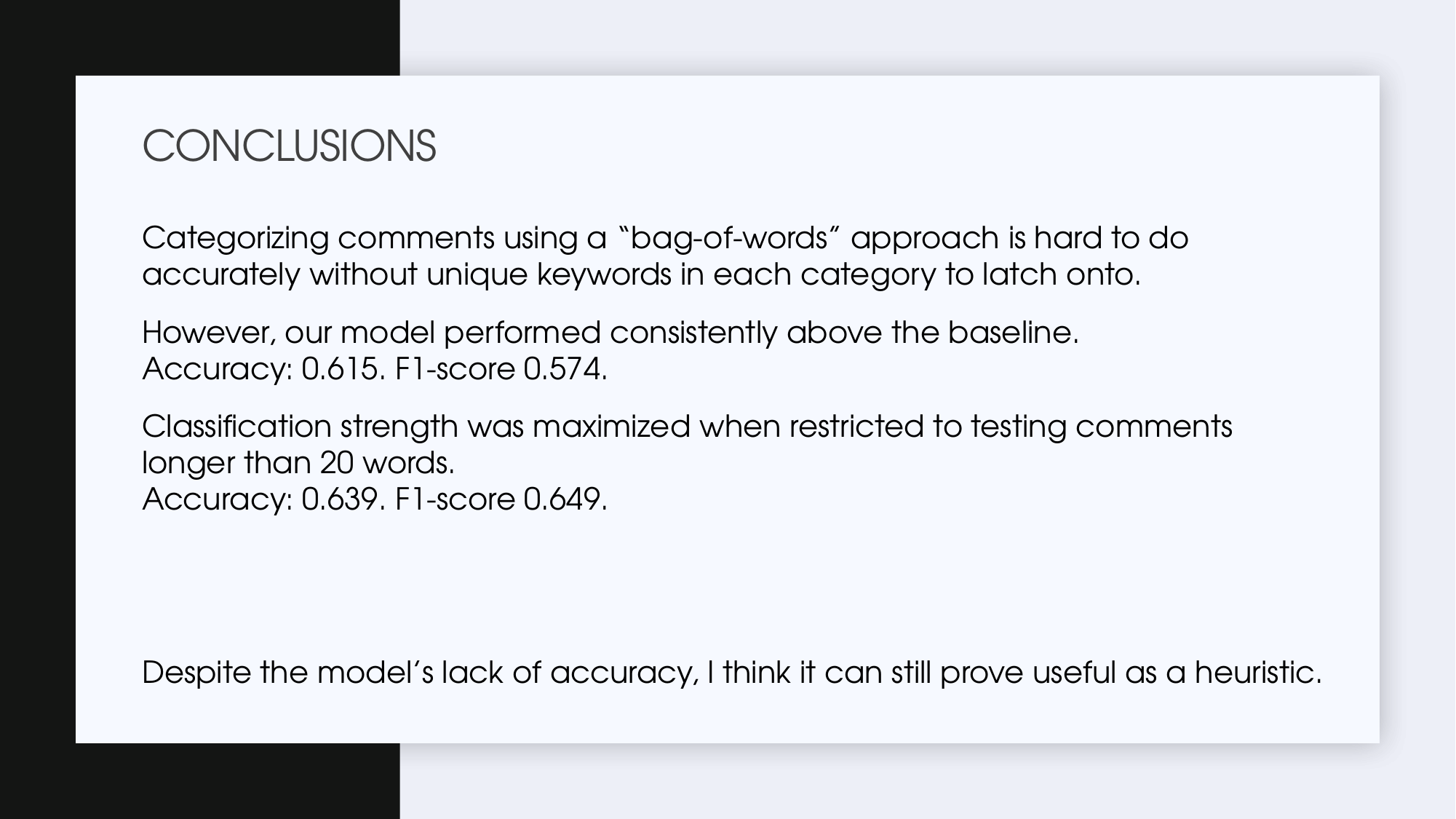

# Conclusions
Categorizing comments using a “bag-of-words” approach is hard to do accurately without unique keywords in each category to latch onto.
However, our model performed consistently above the baseline.
Accuracy: 0.615. F1-score 0.574.
Classification strength was maximized when restricted to testing comments longer than 20 words.
Accuracy: 0.639. F1-score 0.649.

Despite the model’s lack of accuracy, I think it can still prove useful as a heuristic.